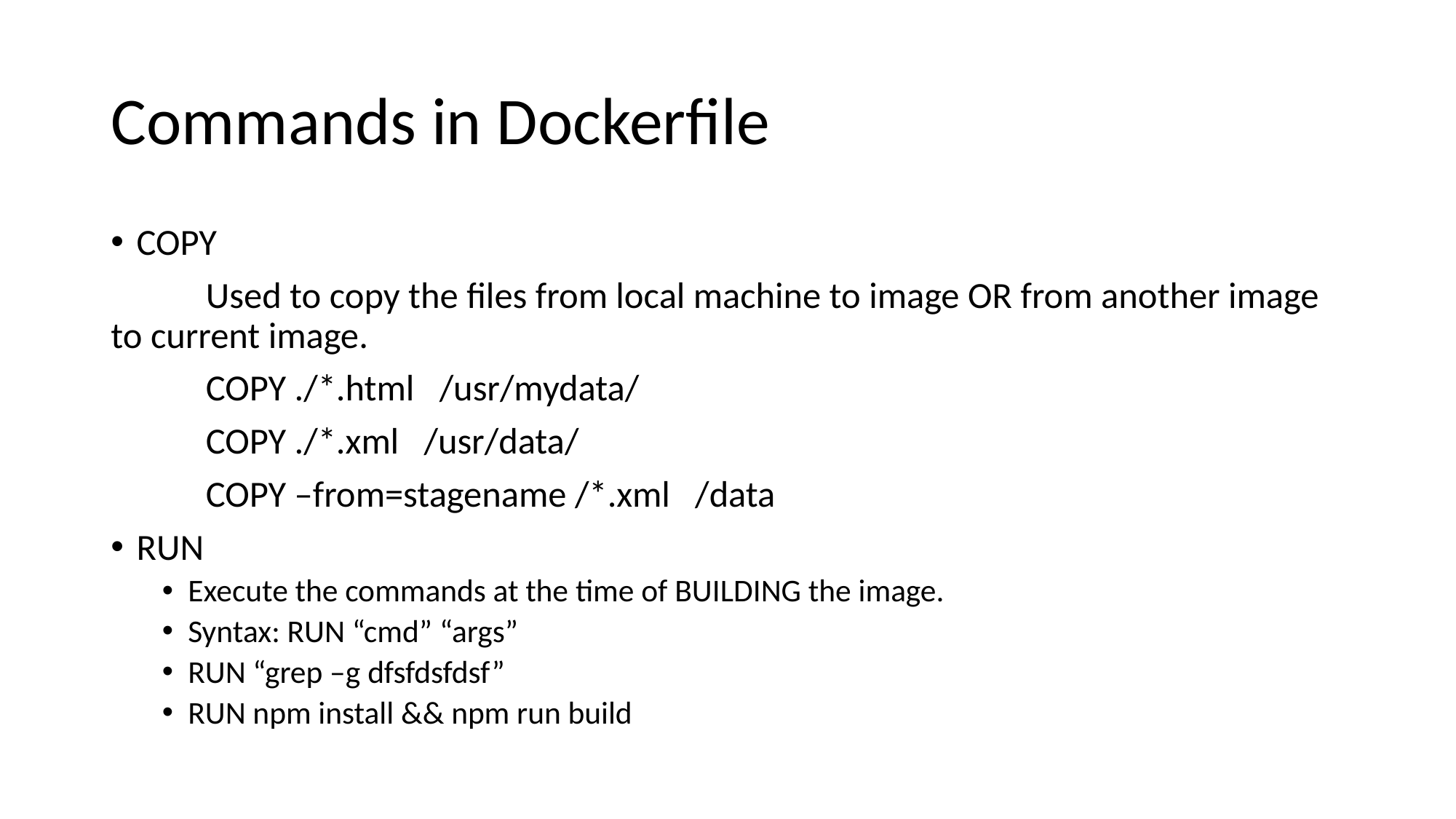

# Commands in Dockerfile
COPY
	Used to copy the files from local machine to image OR from another image to current image.
	COPY ./*.html   /usr/mydata/
	COPY ./*.xml   /usr/data/
	COPY –from=stagename /*.xml   /data
RUN
Execute the commands at the time of BUILDING the image.
Syntax: RUN “cmd” “args”
RUN “grep –g dfsfdsfdsf”
RUN npm install && npm run build